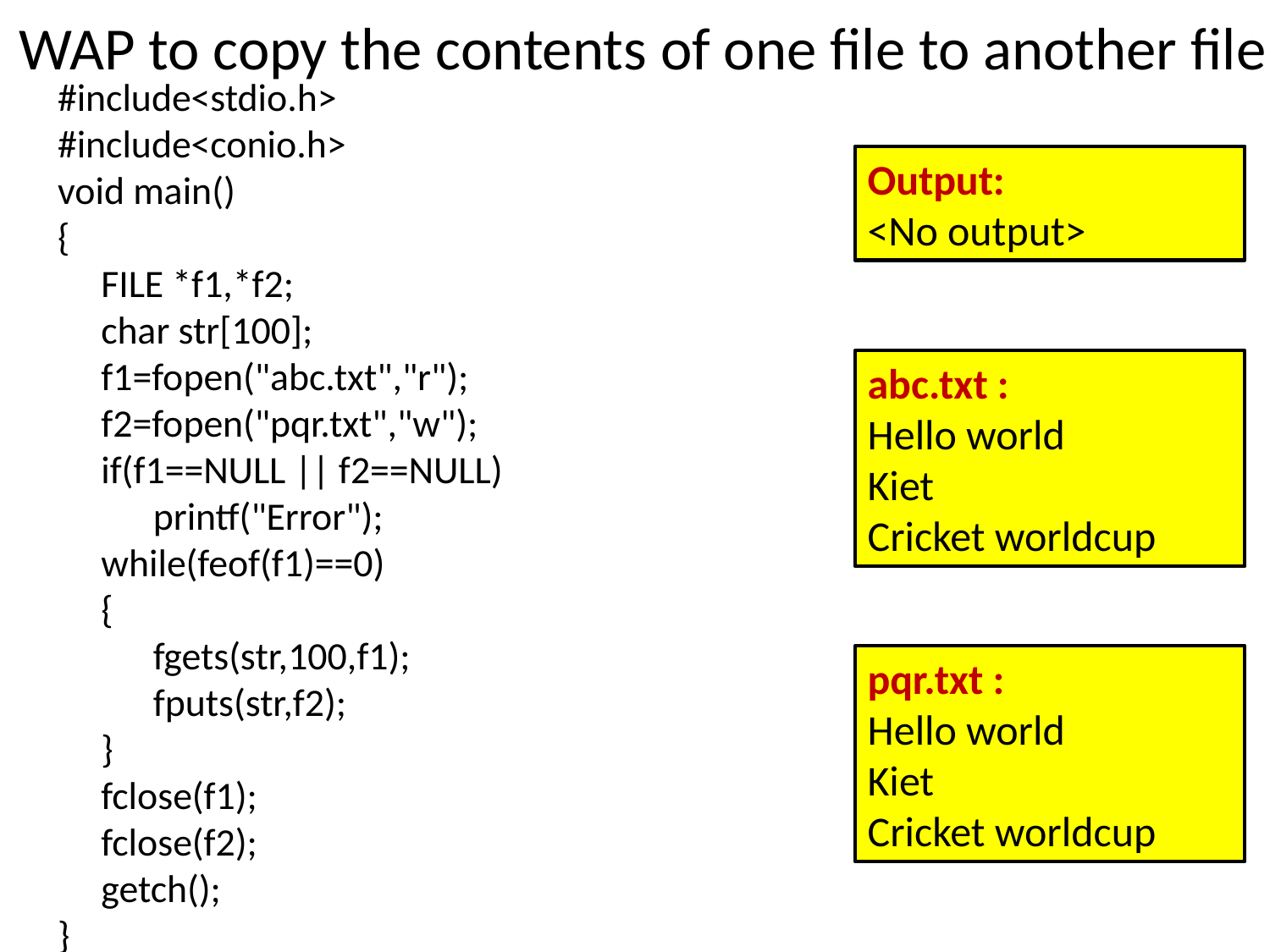

WAP to copy the contents of one file to another file
#include<stdio.h>
#include<conio.h>
void main()
{
     FILE *f1,*f2;
     char str[100];
     f1=fopen("abc.txt","r");
     f2=fopen("pqr.txt","w");
     if(f1==NULL || f2==NULL)
           printf("Error");
     while(feof(f1)==0)
     {
           fgets(str,100,f1);
           fputs(str,f2);
     }
     fclose(f1);
     fclose(f2);
     getch();
}

Output:
<No output>
abc.txt :
Hello world
Kiet
Cricket worldcup
pqr.txt :
Hello world
Kiet
Cricket worldcup